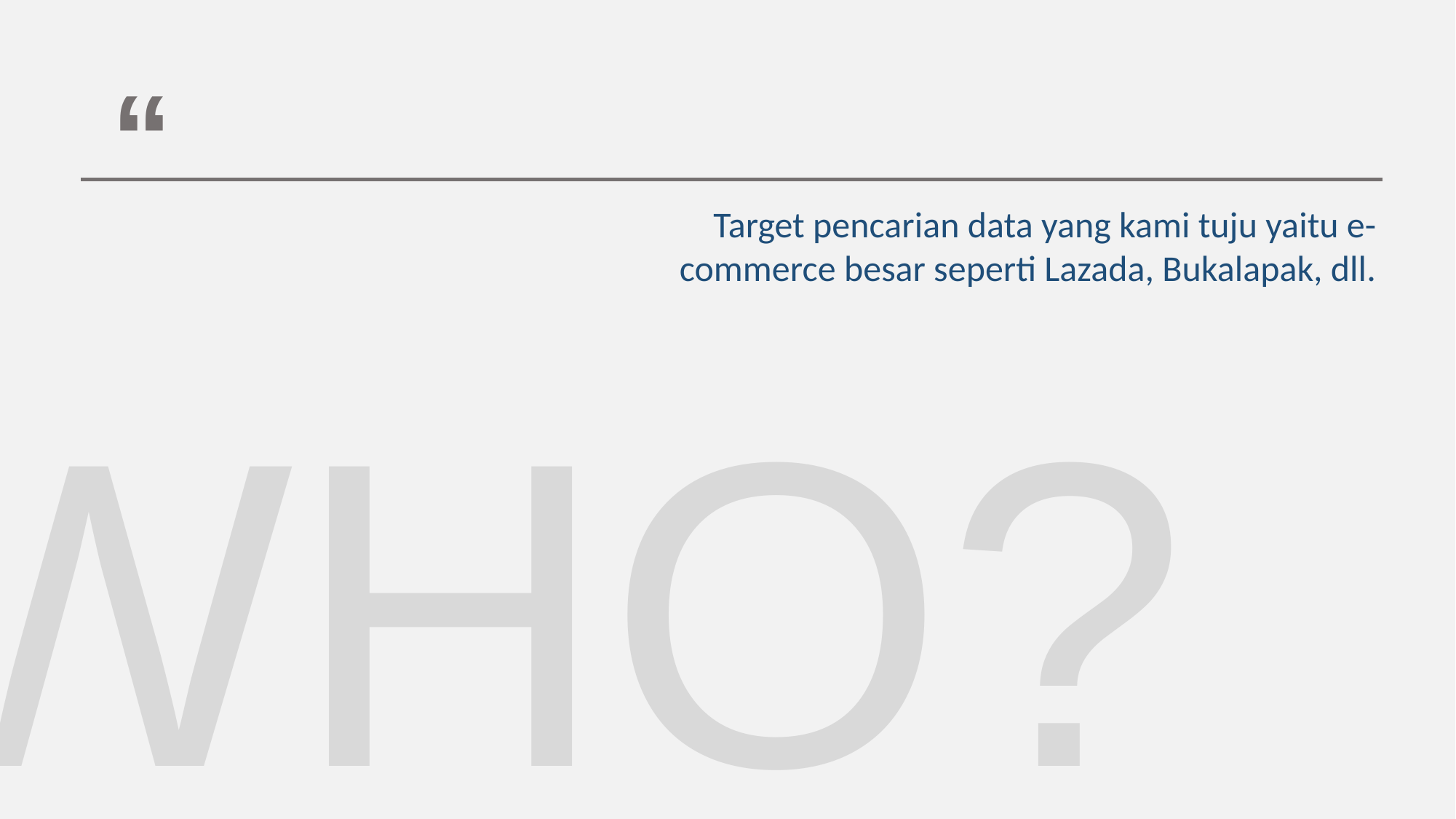

“
Target pencarian data yang kami tuju yaitu e-commerce besar seperti Lazada, Bukalapak, dll.
WHO?